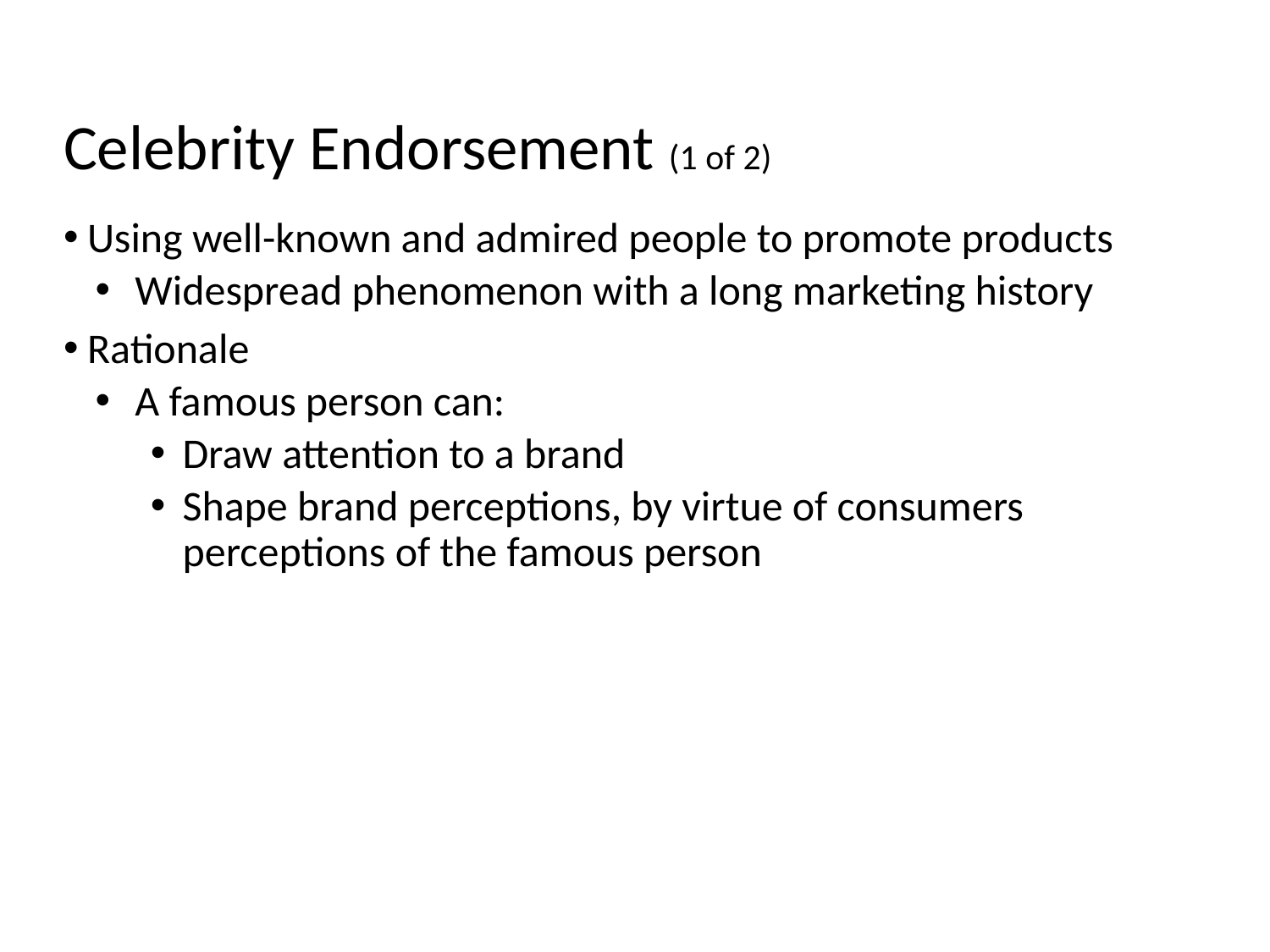

# Celebrity Endorsement (1 of 2)
Using well-known and admired people to promote products
Widespread phenomenon with a long marketing history
Rationale
A famous person can:
Draw attention to a brand
Shape brand perceptions, by virtue of consumers perceptions of the famous person